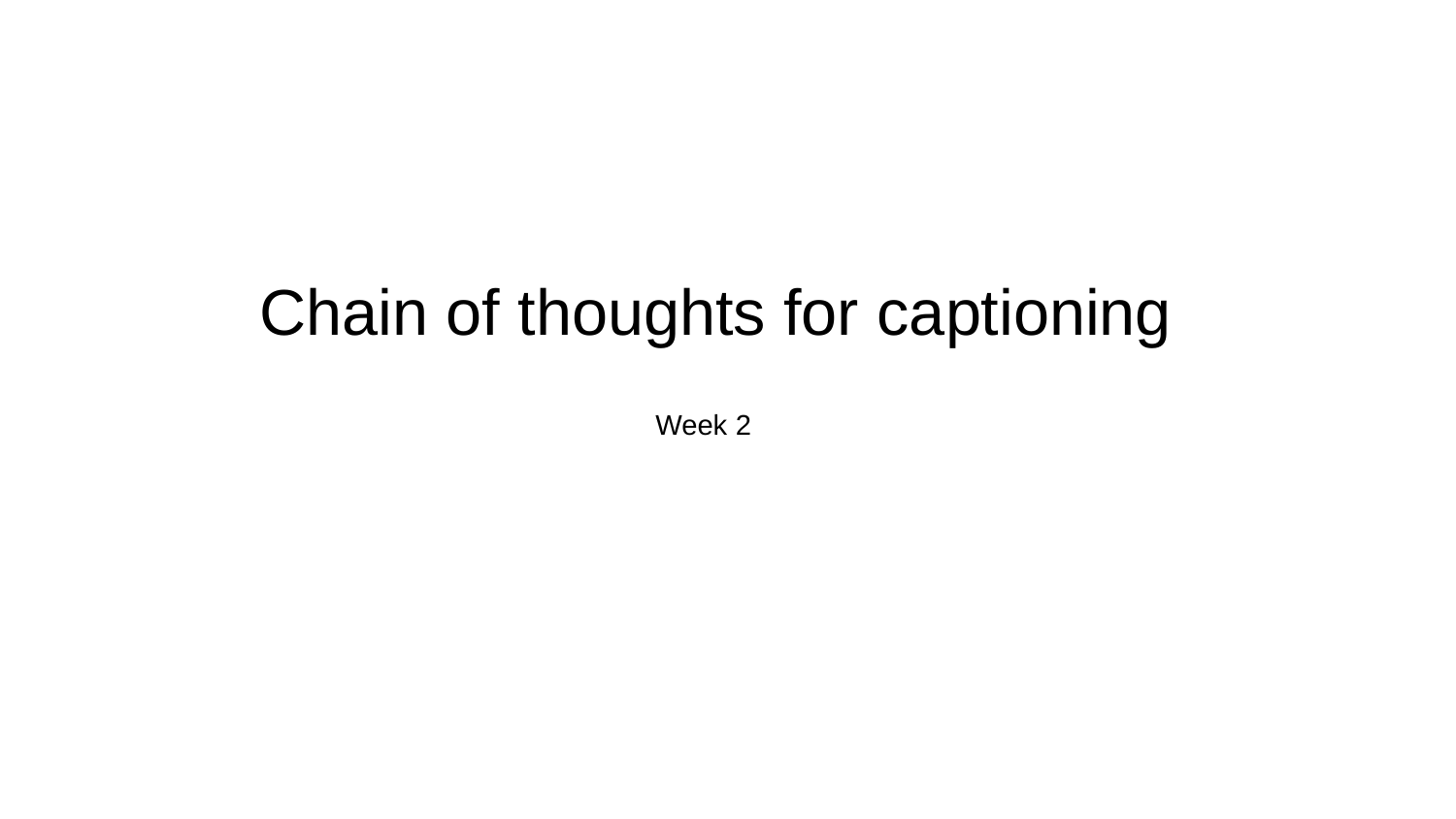

# Chain of thoughts for captioning
Week 2